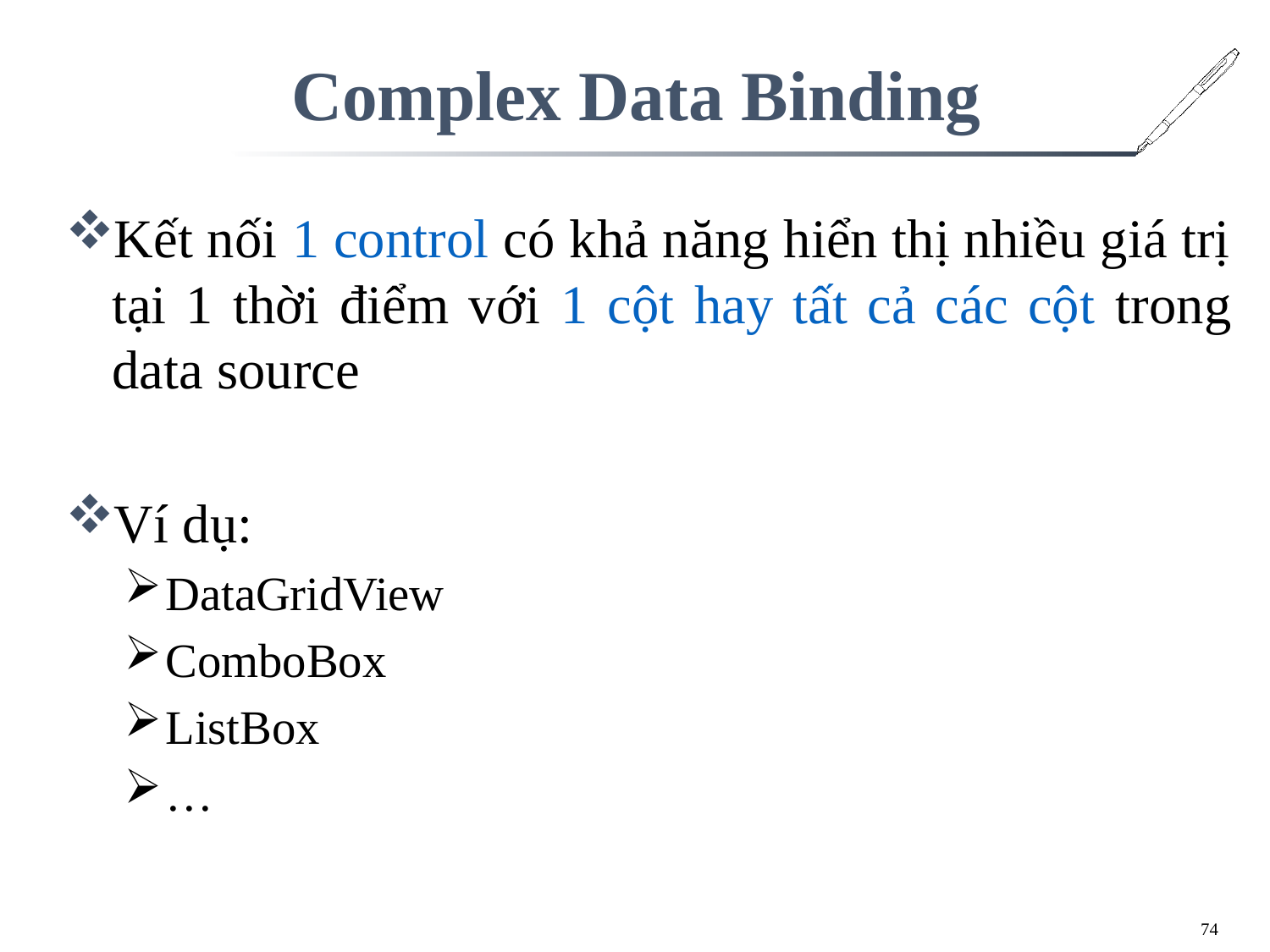

# Complex Data Binding
Kết nối 1 control có khả năng hiển thị nhiều giá trị tại 1 thời điểm với 1 cột hay tất cả các cột trong data source

Ví dụ:
DataGridView
ComboBox
ListBox
…
74